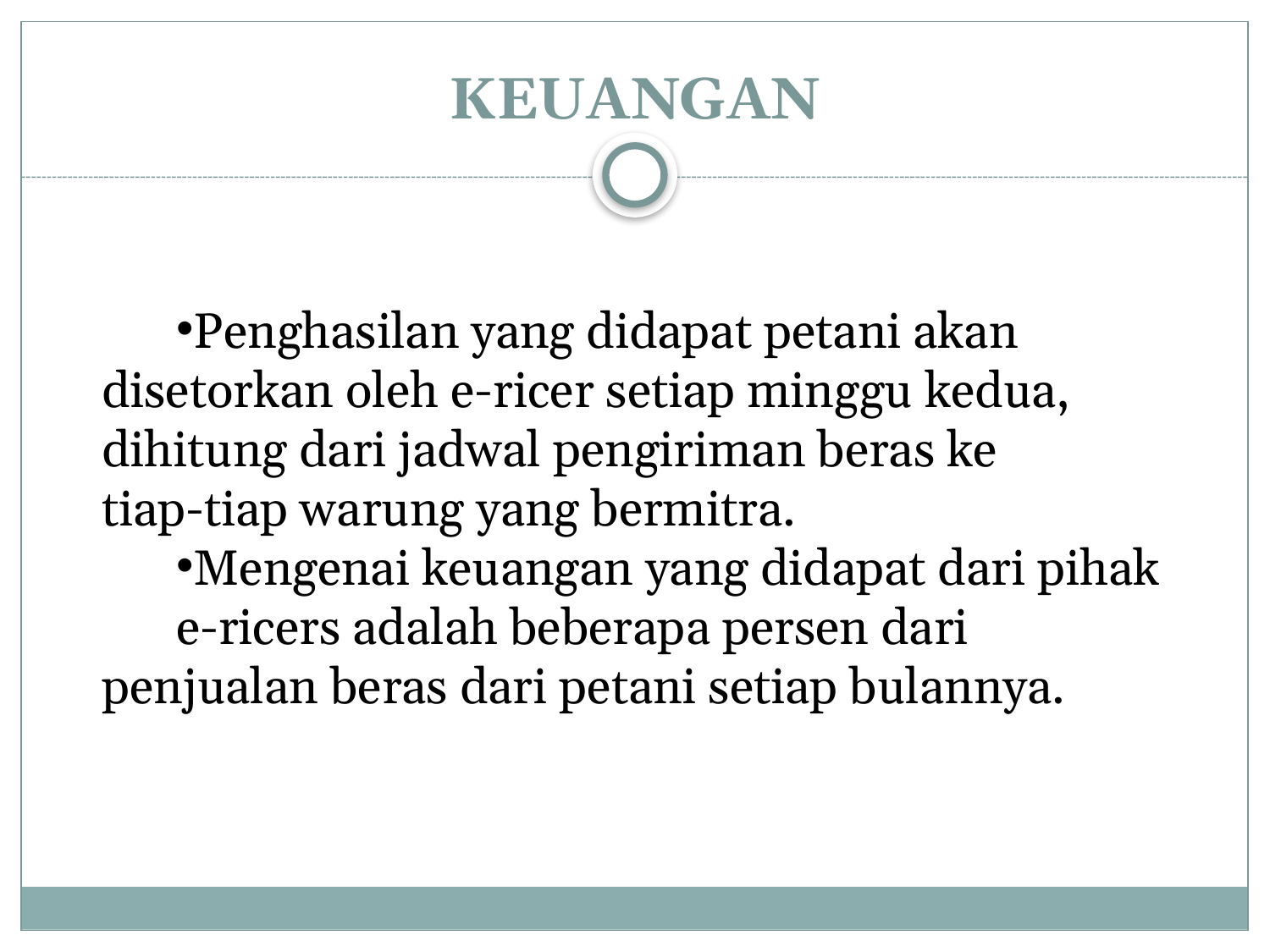

# KEUANGAN
Penghasilan yang didapat petani akan 	disetorkan oleh e-ricer setiap minggu kedua, 	dihitung dari jadwal pengiriman beras ke 	tiap-tiap warung yang bermitra.
Mengenai keuangan yang didapat dari pihak 	e-ricers adalah beberapa persen dari 	penjualan beras dari petani setiap bulannya.